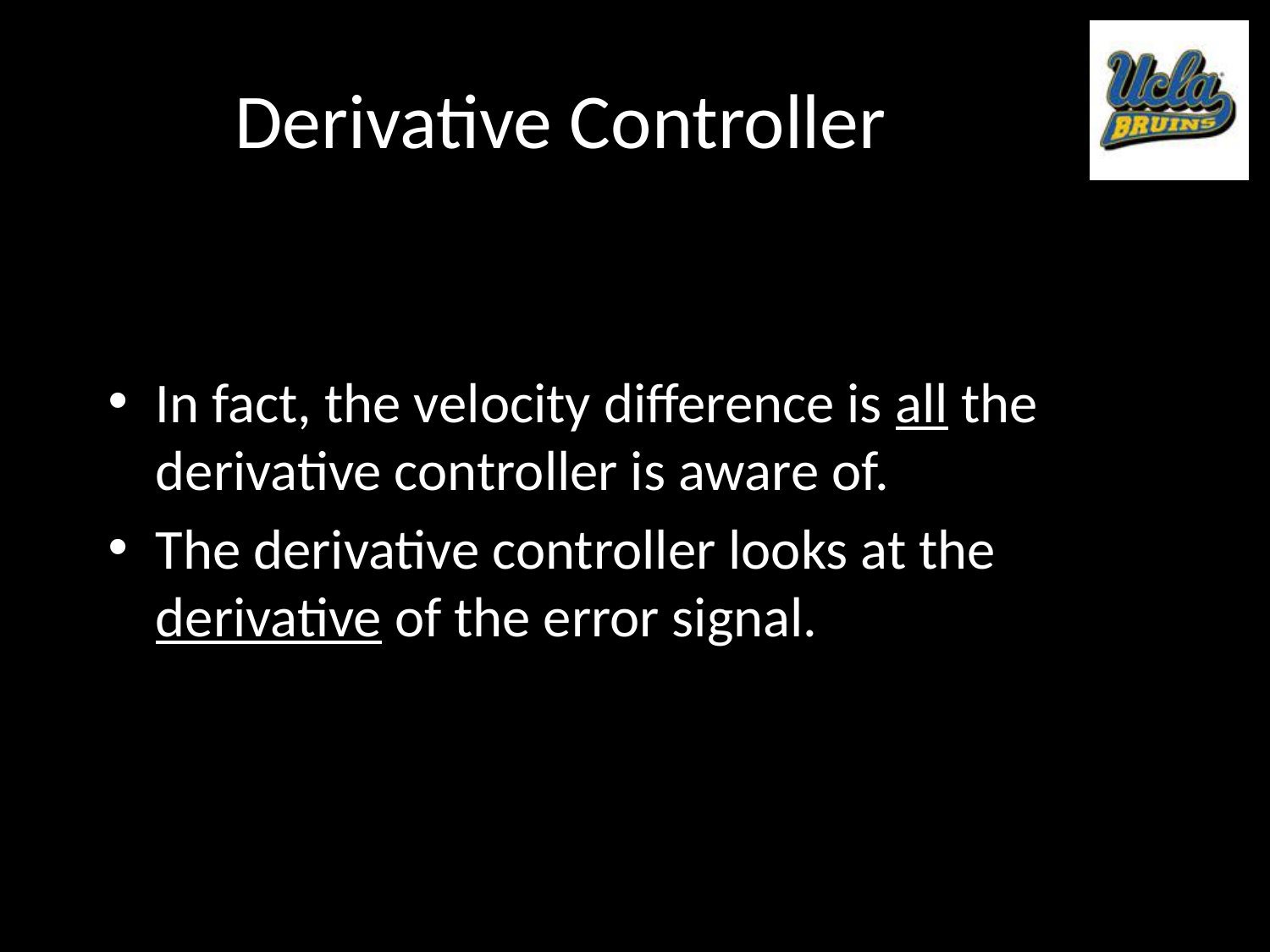

# Derivative Controller
In fact, the velocity difference is all the derivative controller is aware of.
The derivative controller looks at the derivative of the error signal.